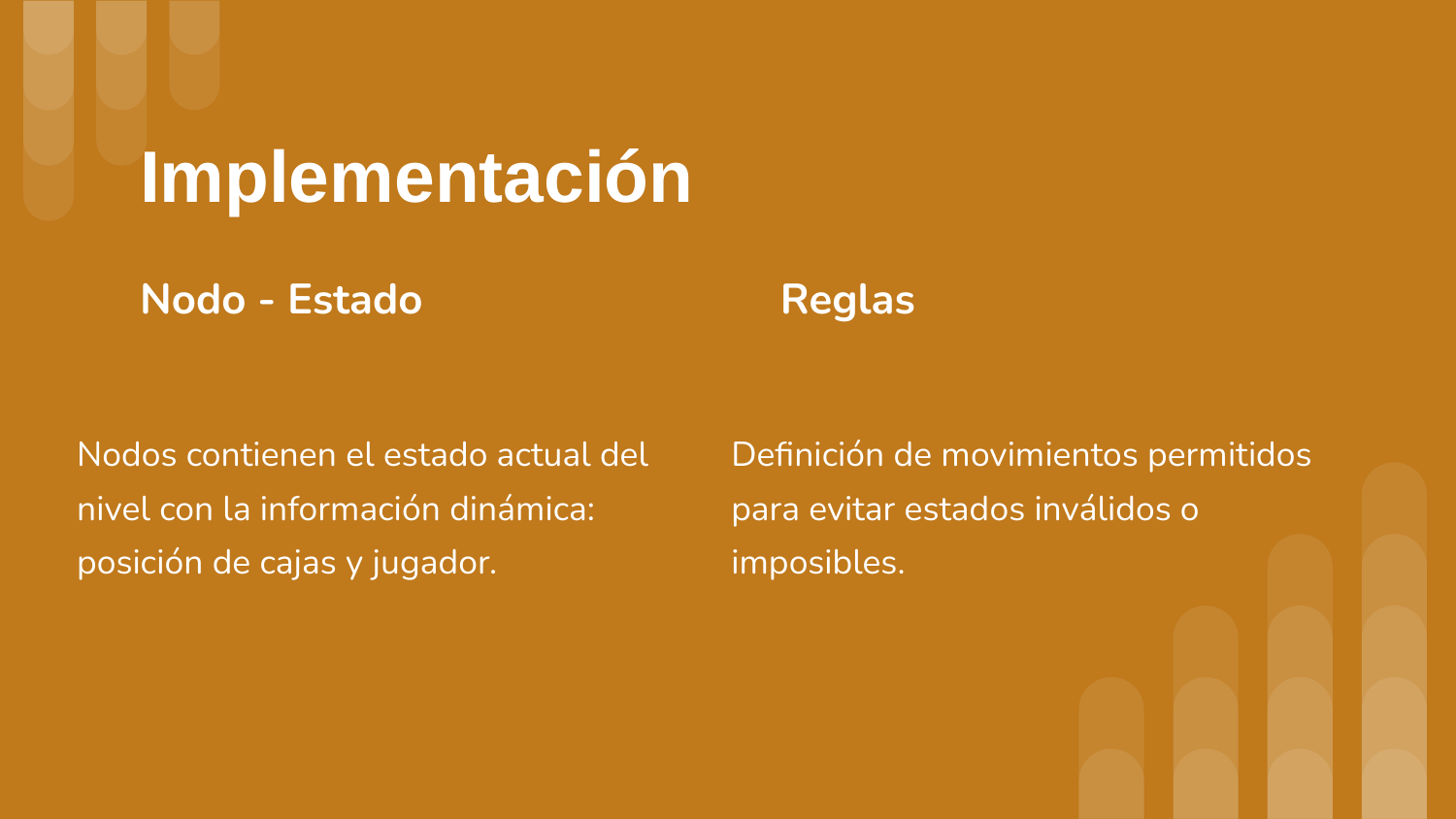

# Implementación
Nodo - Estado
Reglas
Nodos contienen el estado actual del nivel con la información dinámica: posición de cajas y jugador.

Definición de movimientos permitidos para evitar estados inválidos o imposibles.